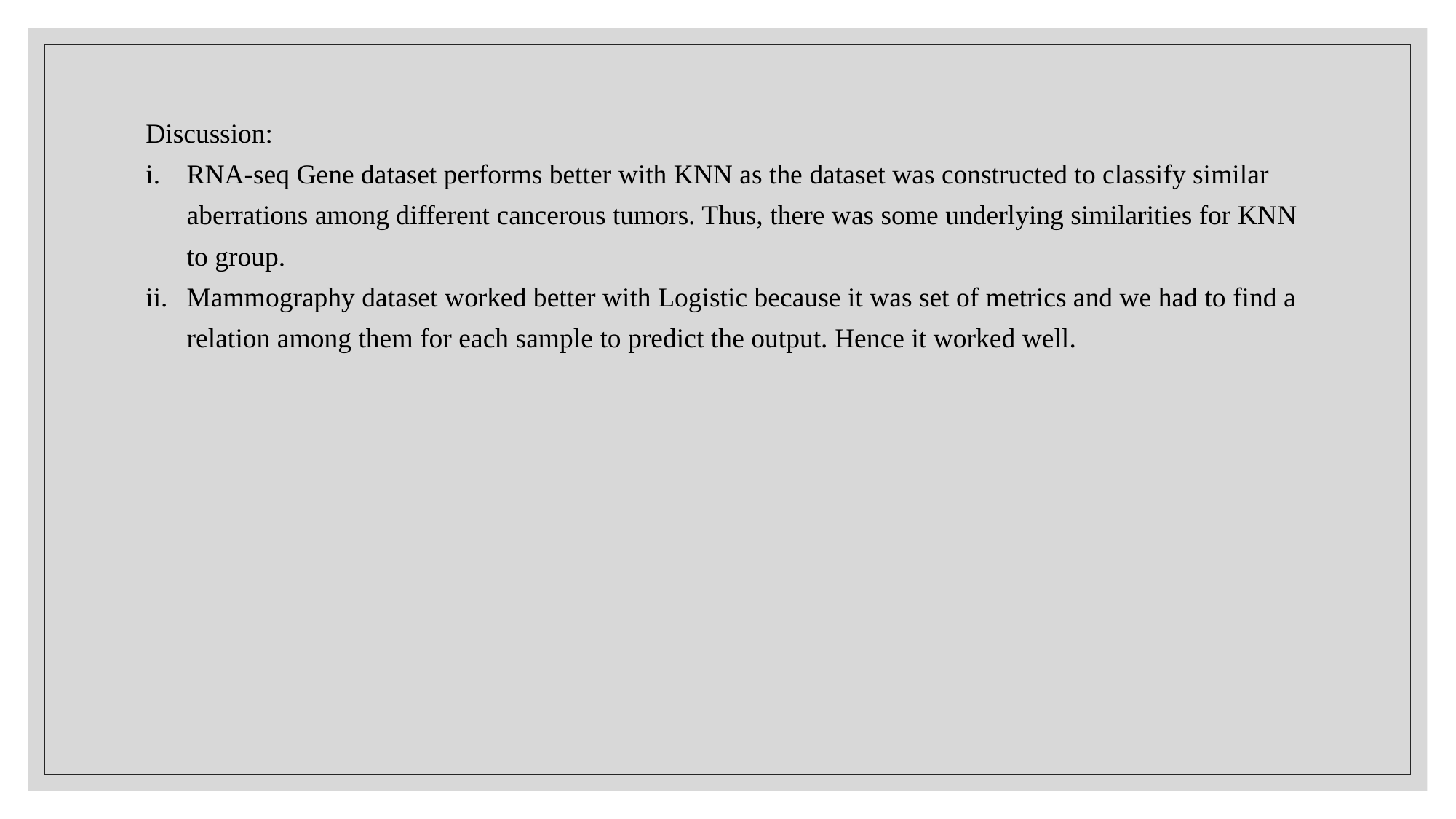

Discussion:
RNA-seq Gene dataset performs better with KNN as the dataset was constructed to classify similar aberrations among different cancerous tumors. Thus, there was some underlying similarities for KNN to group.
Mammography dataset worked better with Logistic because it was set of metrics and we had to find a relation among them for each sample to predict the output. Hence it worked well.